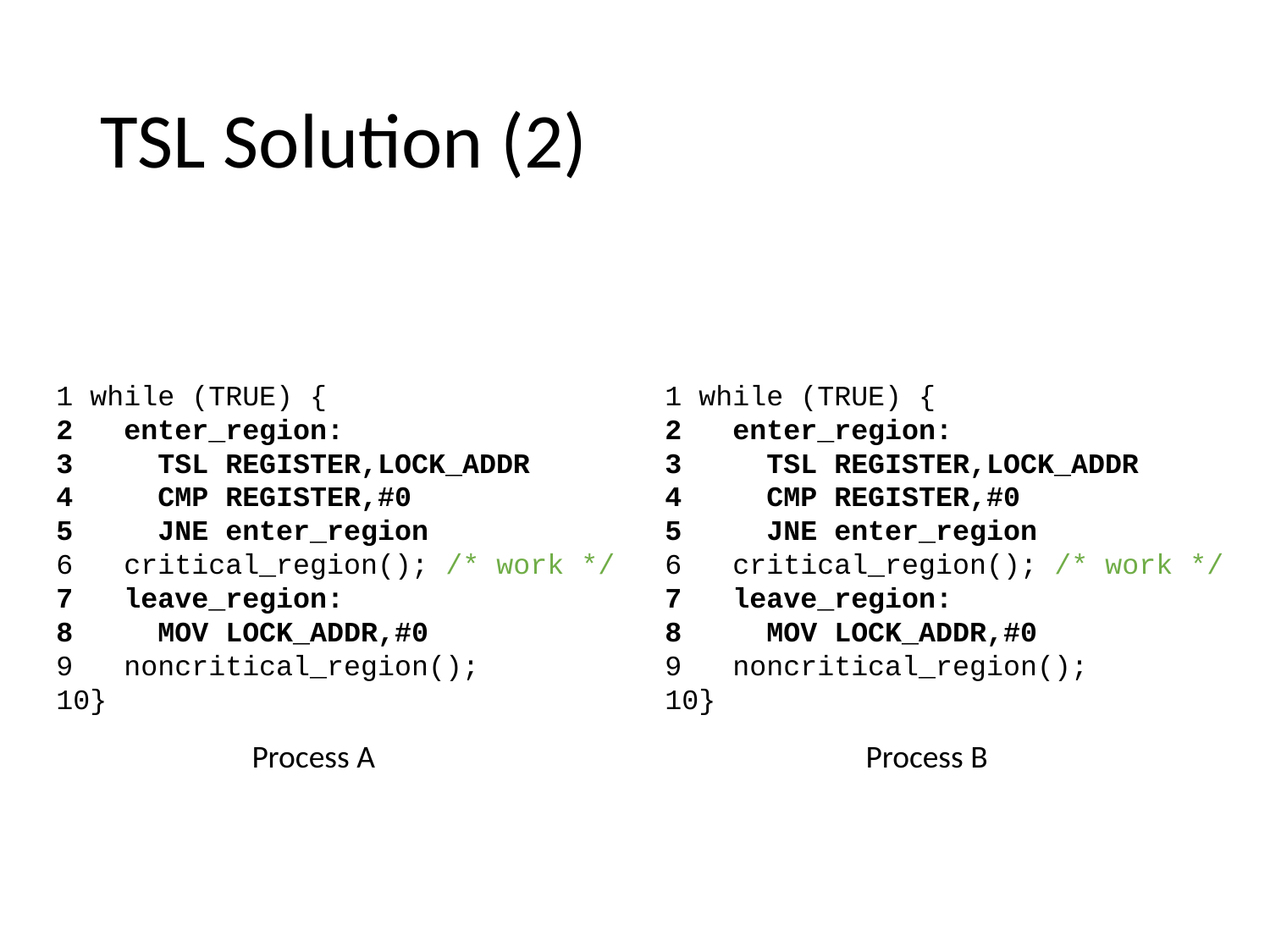

# TSL Solution (2)
1 while (TRUE) {
2   enter_region:
3     TSL REGISTER,LOCK_ADDR
4     CMP REGISTER,#0
5     JNE enter_region
6   critical_region(); /* work */
7   leave_region:
8     MOV LOCK_ADDR,#0
9   noncritical_region();
10}
1 while (TRUE) {
2   enter_region:
3     TSL REGISTER,LOCK_ADDR
4     CMP REGISTER,#0
5     JNE enter_region
6   critical_region(); /* work */
7   leave_region:
8     MOV LOCK_ADDR,#0
9   noncritical_region();
10}
Process A
Process B